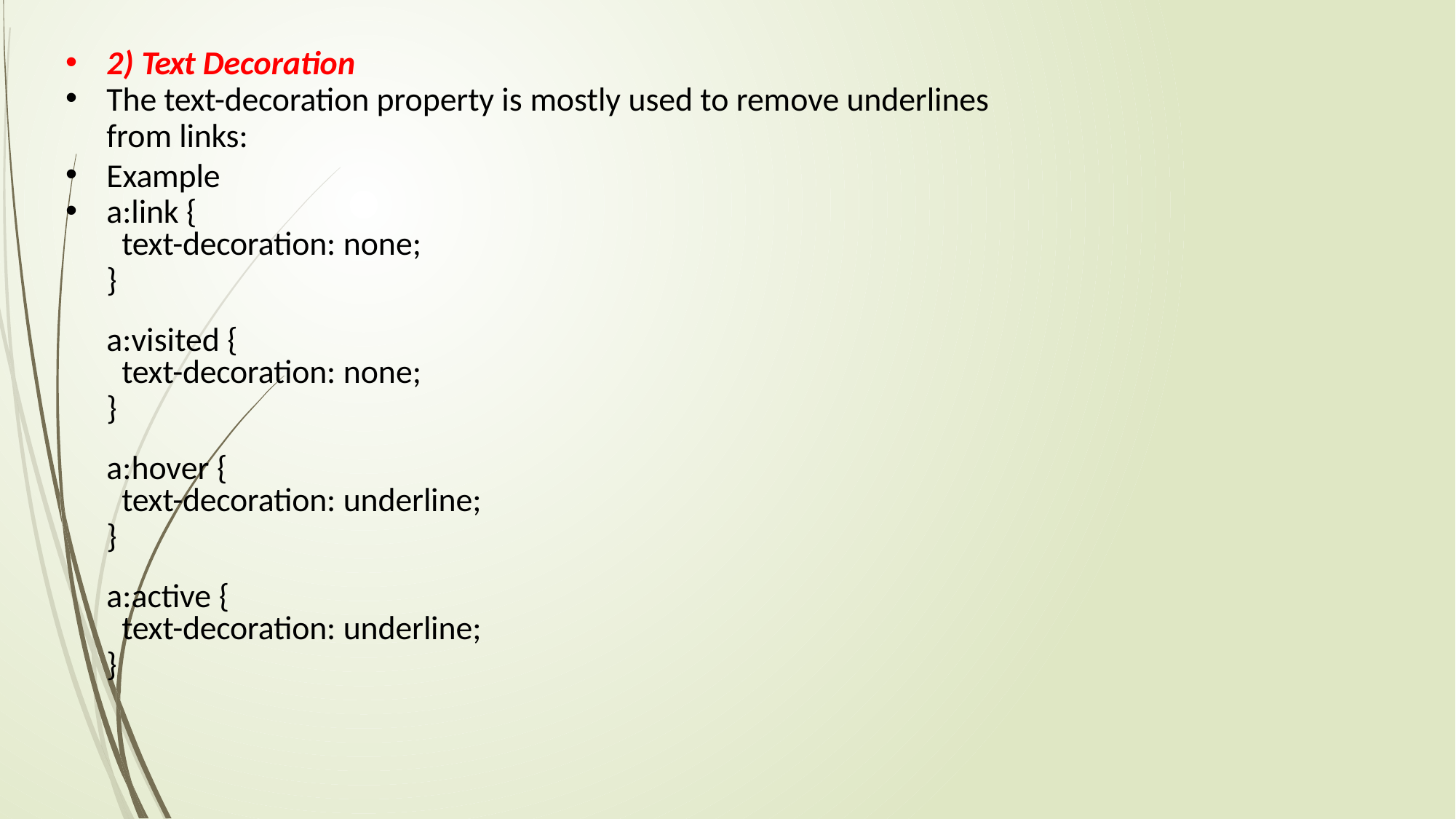

2) Text Decoration
The text-decoration property is mostly used to remove underlines
from links:
Example
a:link {
text-decoration: none;
}
a:visited {
text-decoration: none;
}
a:hover {
text-decoration: underline;
}
a:active {
text-decoration: underline;
}